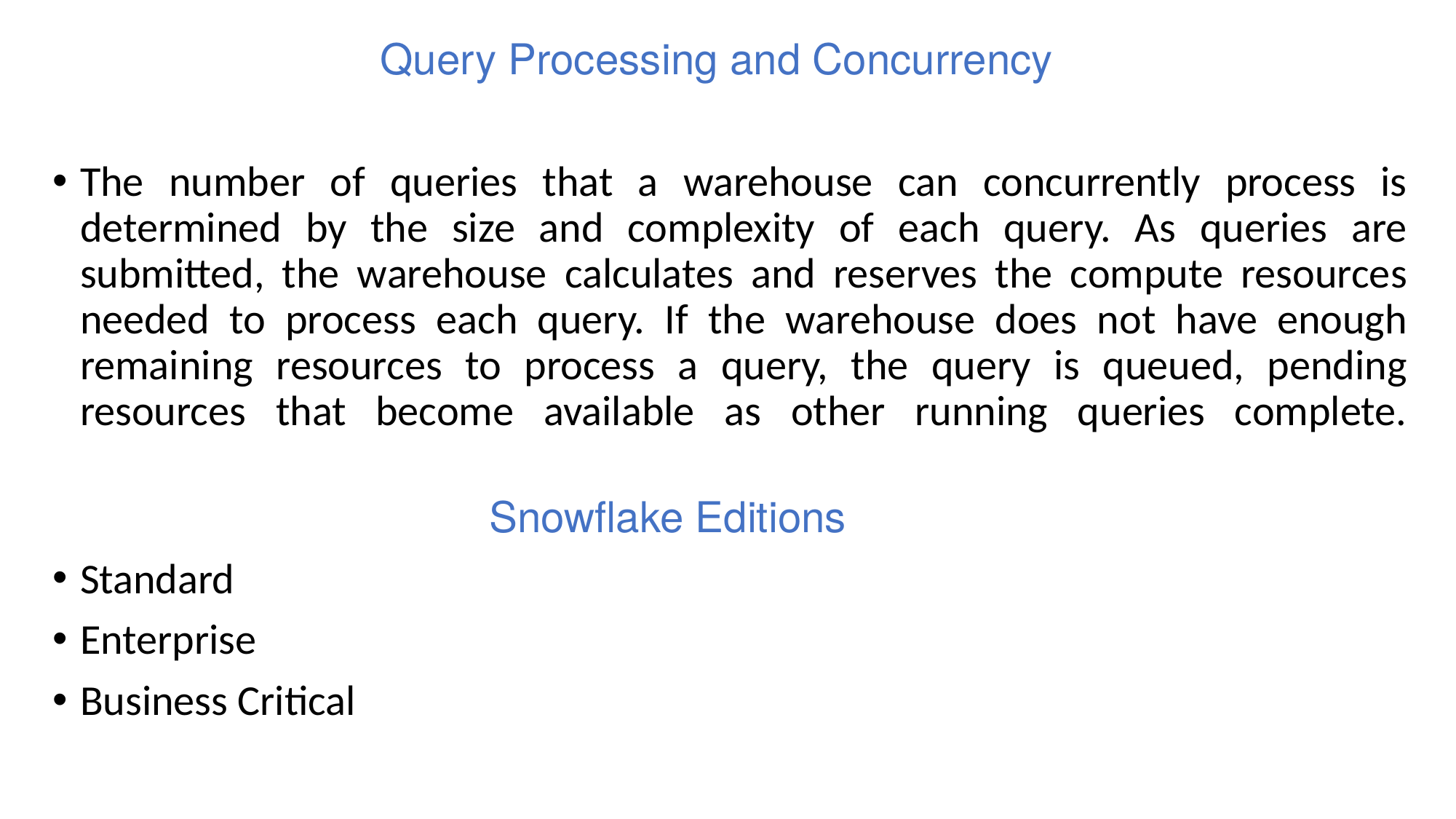

Query Processing and Concurrency

The number of queries that a warehouse can concurrently process is determined by the size and complexity of each query. As queries are submitted, the warehouse calculates and reserves the compute resources needed to process each query. If the warehouse does not have enough remaining resources to process a query, the query is queued, pending resources that become available as other running queries complete.
				Snowflake Editions
Standard
Enterprise
Business Critical